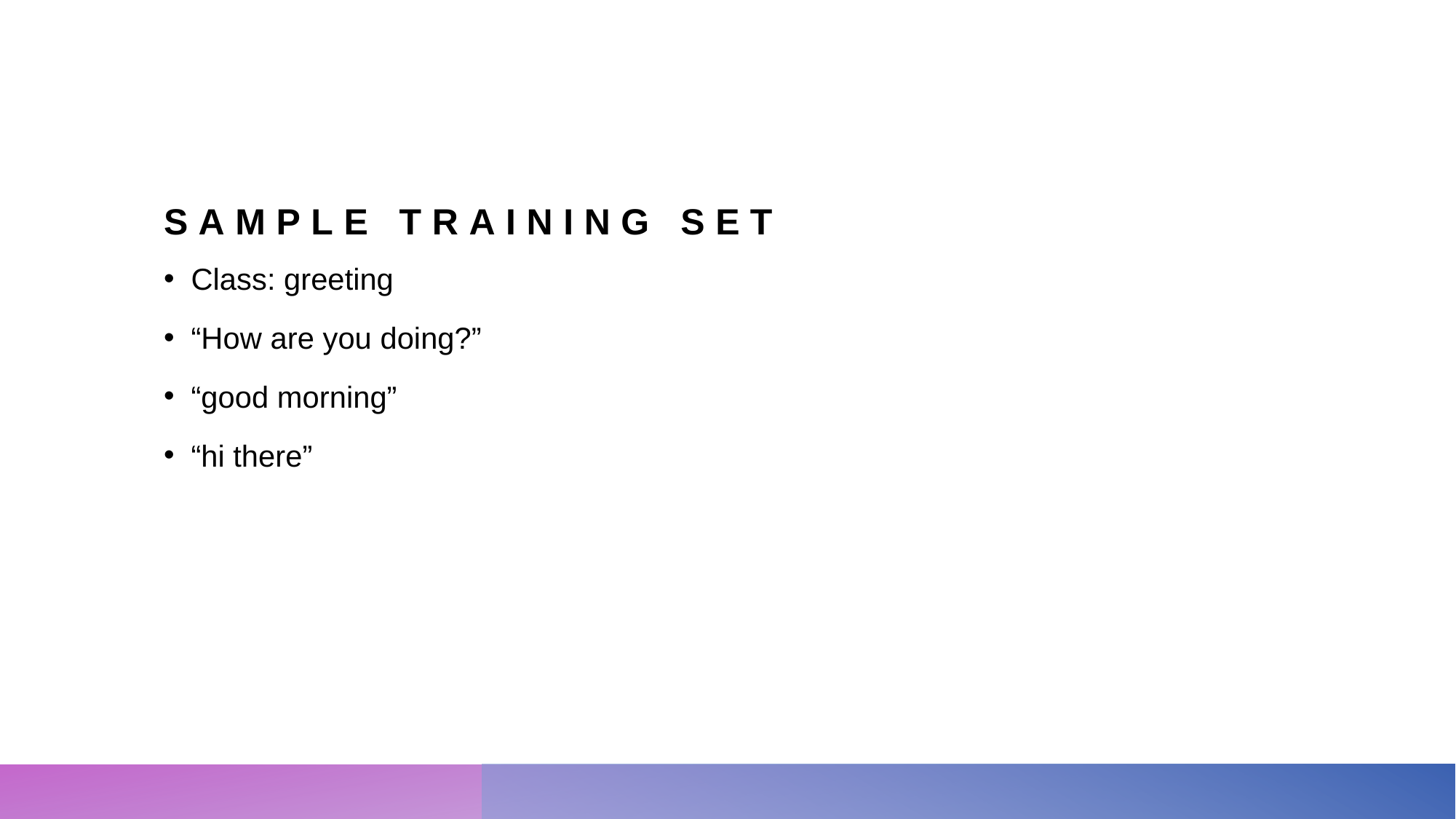

# Sample training set
Class: greeting
“How are you doing?”
“good morning”
“hi there”